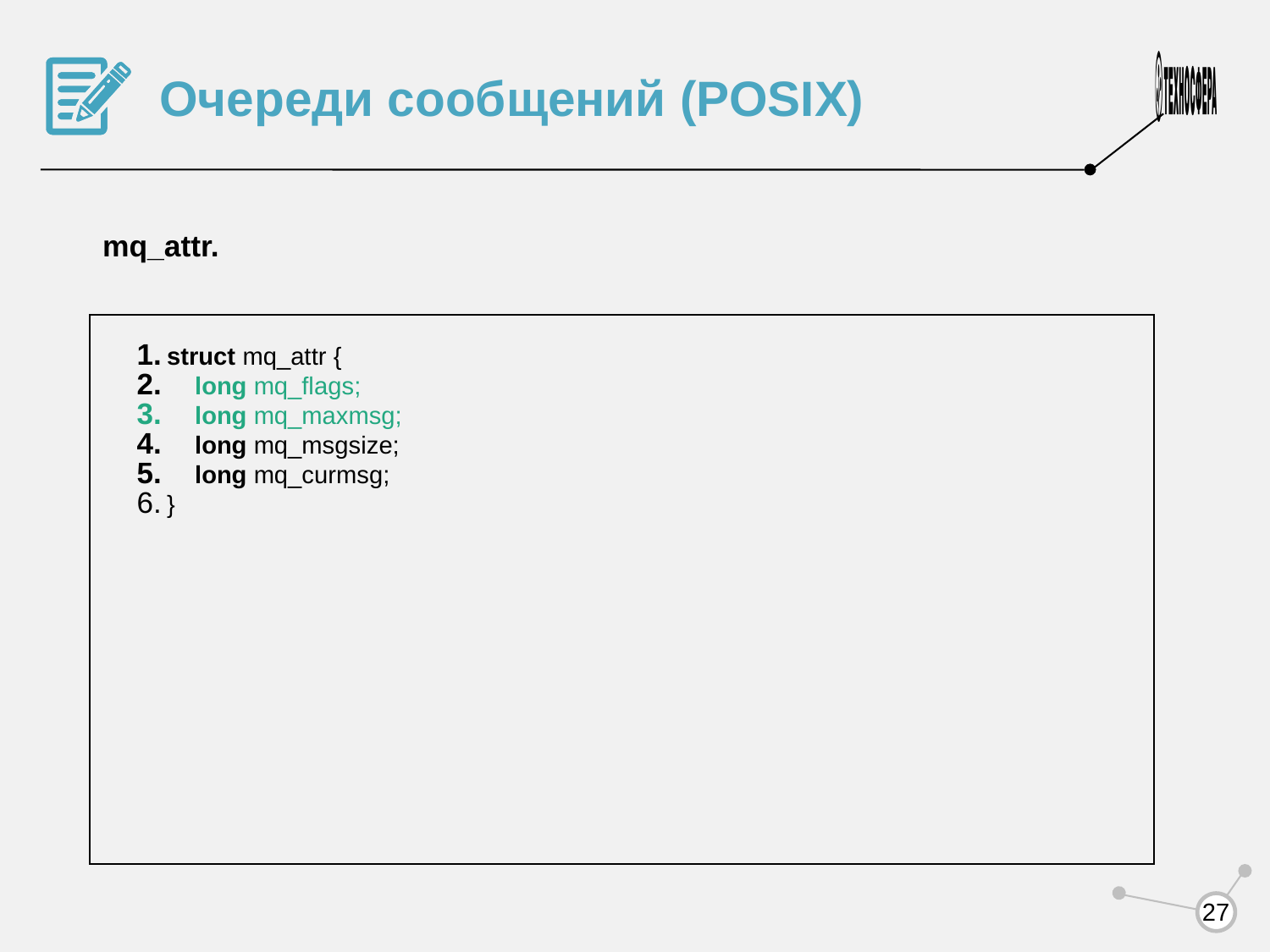

Очереди сообщений (POSIX)
mq_attr.
struct mq_attr {
    long mq_flags;
    long mq_maxmsg;
    long mq_msgsize;
    long mq_curmsg;
}
27